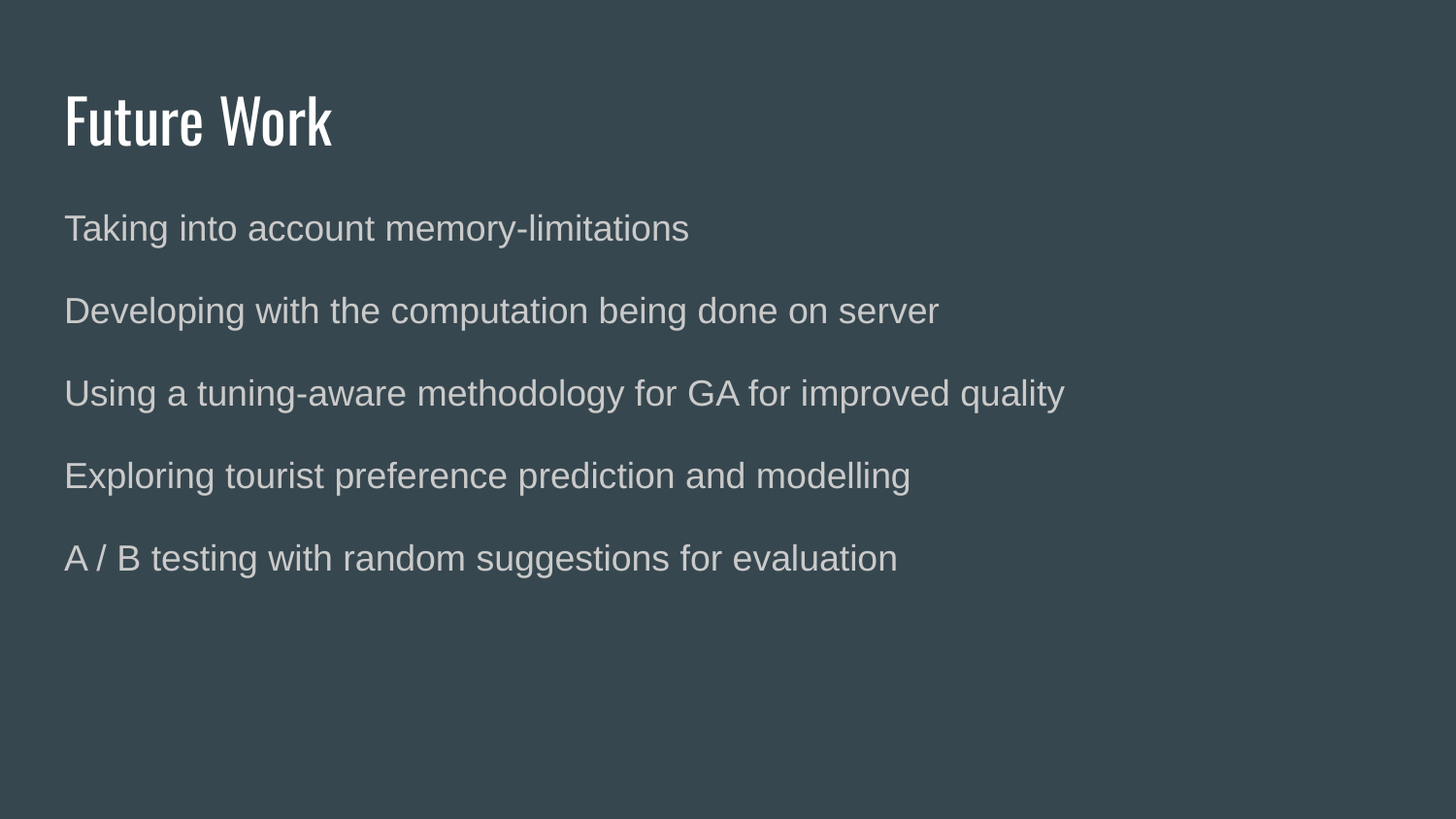

# Future Work
Taking into account memory-limitations
Developing with the computation being done on server
Using a tuning-aware methodology for GA for improved quality
Exploring tourist preference prediction and modelling
A / B testing with random suggestions for evaluation